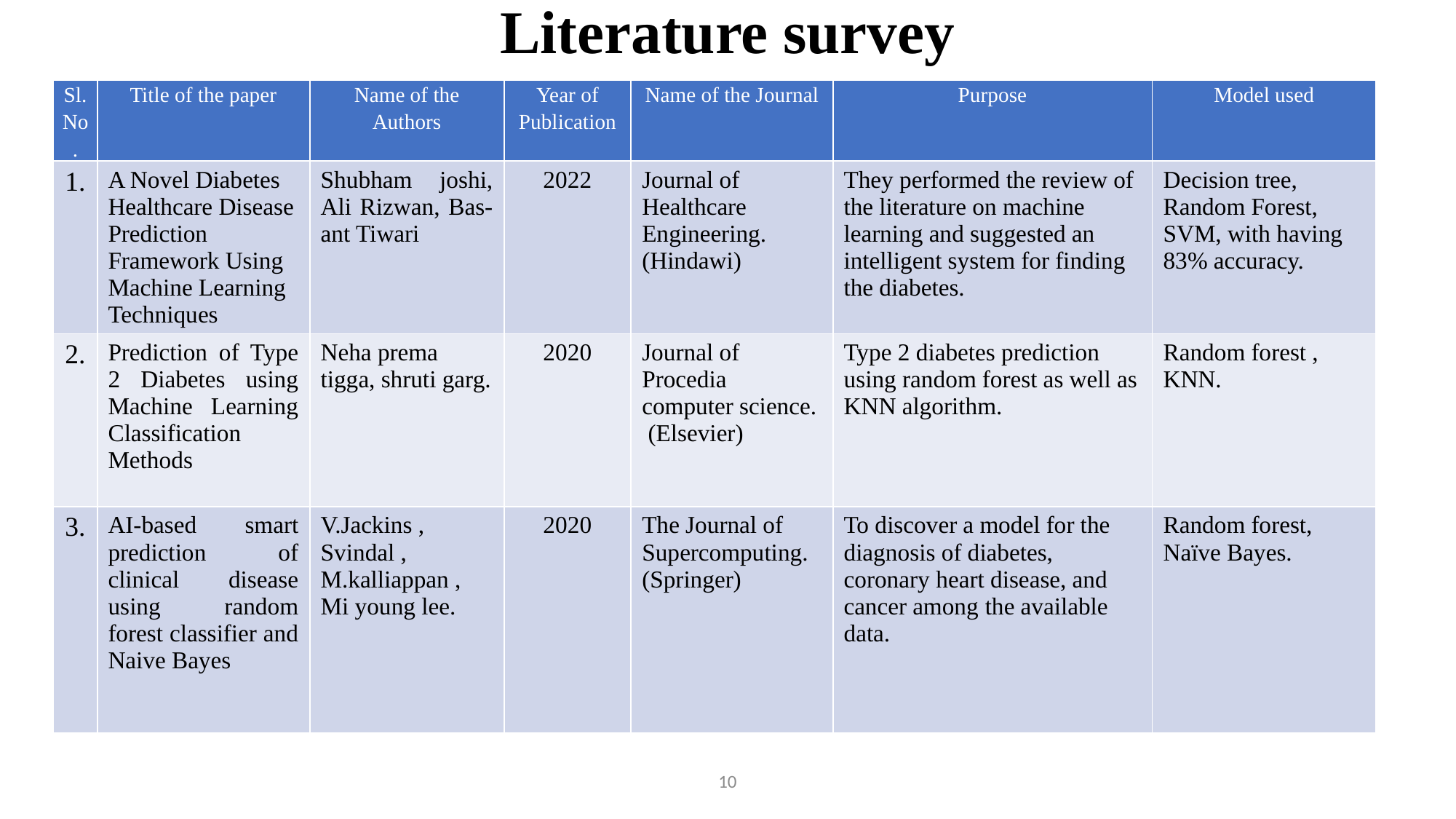

# Literature survey
| Sl. No. | Title of the paper | Name of the Authors | Year of Publication | Name of the Journal | Purpose | Model used |
| --- | --- | --- | --- | --- | --- | --- |
| 1. | A Novel Diabetes Healthcare Disease Prediction Framework Using Machine Learning Techniques | Shubham joshi, Ali Rizwan, Bas-ant Tiwari | 2022 | Journal of Healthcare Engineering. (Hindawi) | They performed the review of the literature on machine learning and suggested an intelligent system for finding the diabetes. | Decision tree, Random Forest, SVM, with having 83% accuracy. |
| 2. | Prediction of Type 2 Diabetes using Machine Learning Classification Methods | Neha prema tigga, shruti garg. | 2020 | Journal of Procedia computer science. (Elsevier) | Type 2 diabetes prediction using random forest as well as KNN algorithm. | Random forest , KNN. |
| 3. | AI-based smart prediction of clinical disease using random forest classifier and Naive Bayes | V.Jackins , Svindal , M.kalliappan , Mi young lee. | 2020 | The Journal of Supercomputing. (Springer) | To discover a model for the diagnosis of diabetes, coronary heart disease, and cancer among the available data. | Random forest, Naïve Bayes. |
10